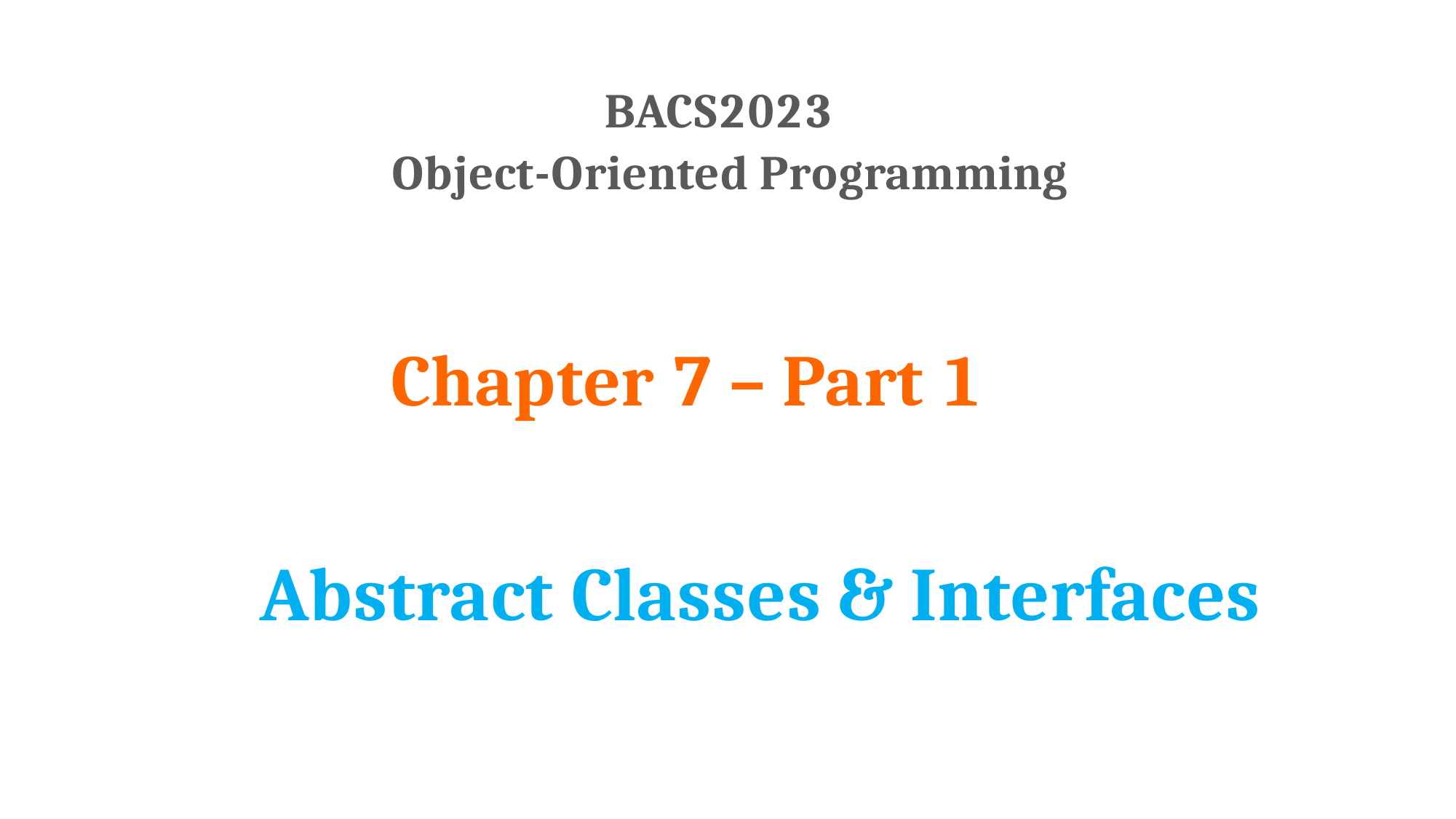

BACS2023
  Object-Oriented Programming
Chapter 7 – Part 1
# Abstract Classes & Interfaces